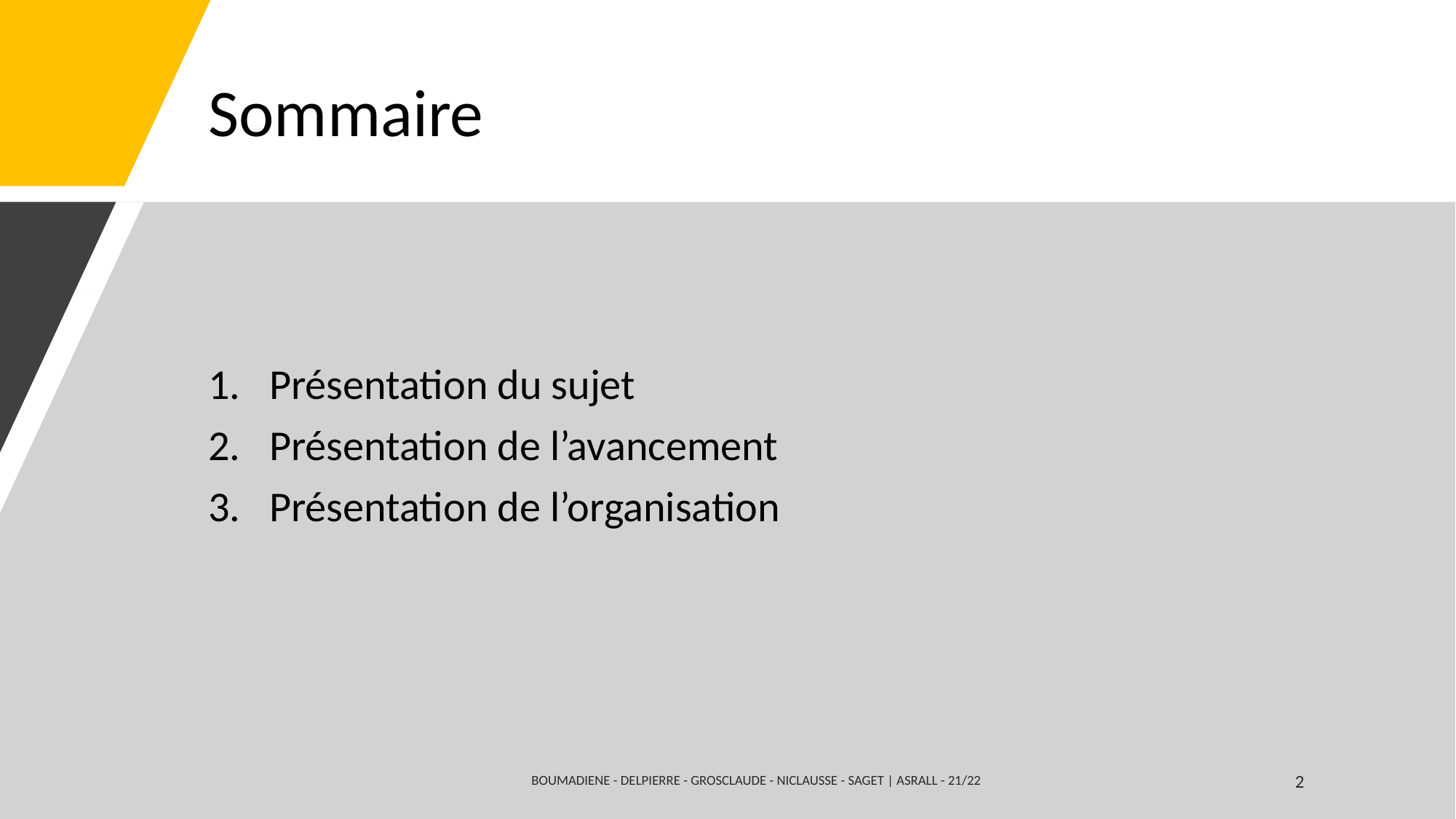

# Sommaire

Présentation du sujet
Présentation de l’avancement
Présentation de l’organisation

BOUMADIENE - DELPIERRE - GROSCLAUDE - NICLAUSSE - SAGET | ASRALL - 21/22
2